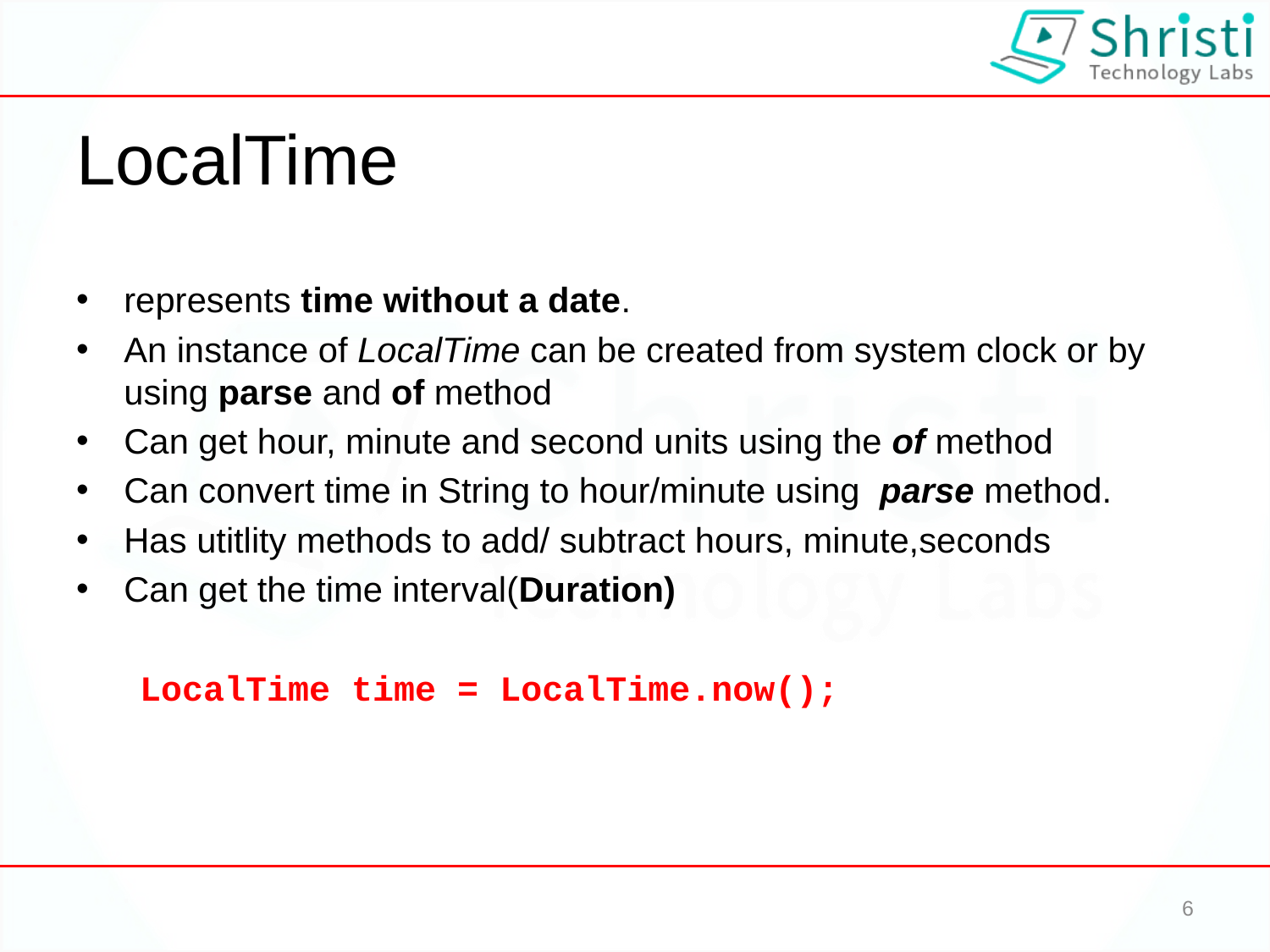

# LocalTime

represents time without a date.
An instance of LocalTime can be created from system clock or by using parse and of method
Can get hour, minute and second units using the of method
Can convert time in String to hour/minute using  parse method.
Has utitlity methods to add/ subtract hours, minute,seconds
Can get the time interval(Duration)

   LocalTime time = LocalTime.now();

6